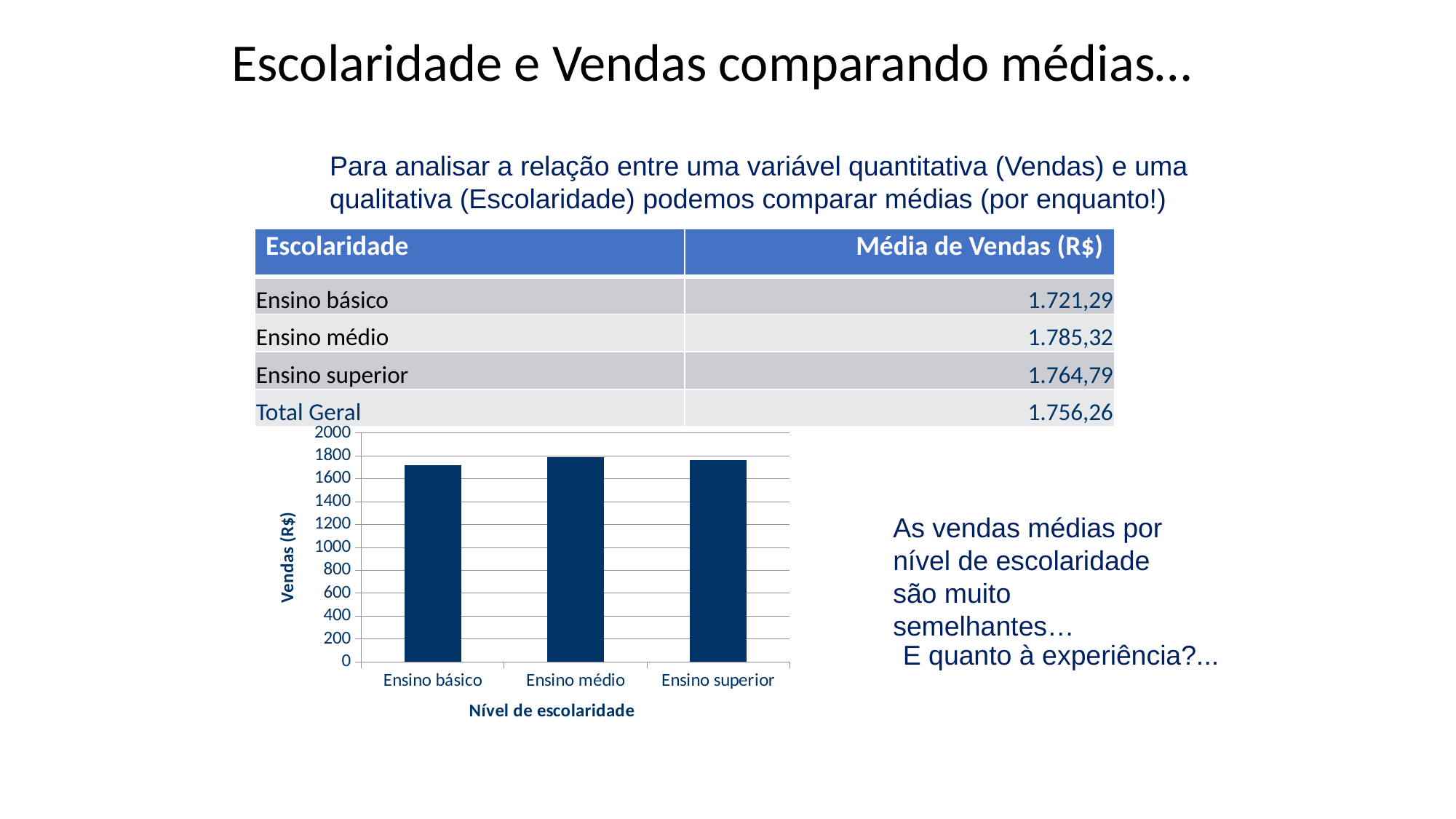

# Escolaridade e Vendas comparando médias…
Para analisar a relação entre uma variável quantitativa (Vendas) e uma qualitativa (Escolaridade) podemos comparar médias (por enquanto!)
| Escolaridade | Média de Vendas (R$) |
| --- | --- |
| Ensino básico | 1.721,29 |
| Ensino médio | 1.785,32 |
| Ensino superior | 1.764,79 |
| Total Geral | 1.756,26 |

### Chart

| Category |  |
|---|---|
| Ensino básico | 1721.289736842105 |
| Ensino médio | 1785.322352941176 |
| Ensino superior | 1764.789 |
As vendas médias por nível de escolaridade são muito semelhantes…
E quanto à experiência?...